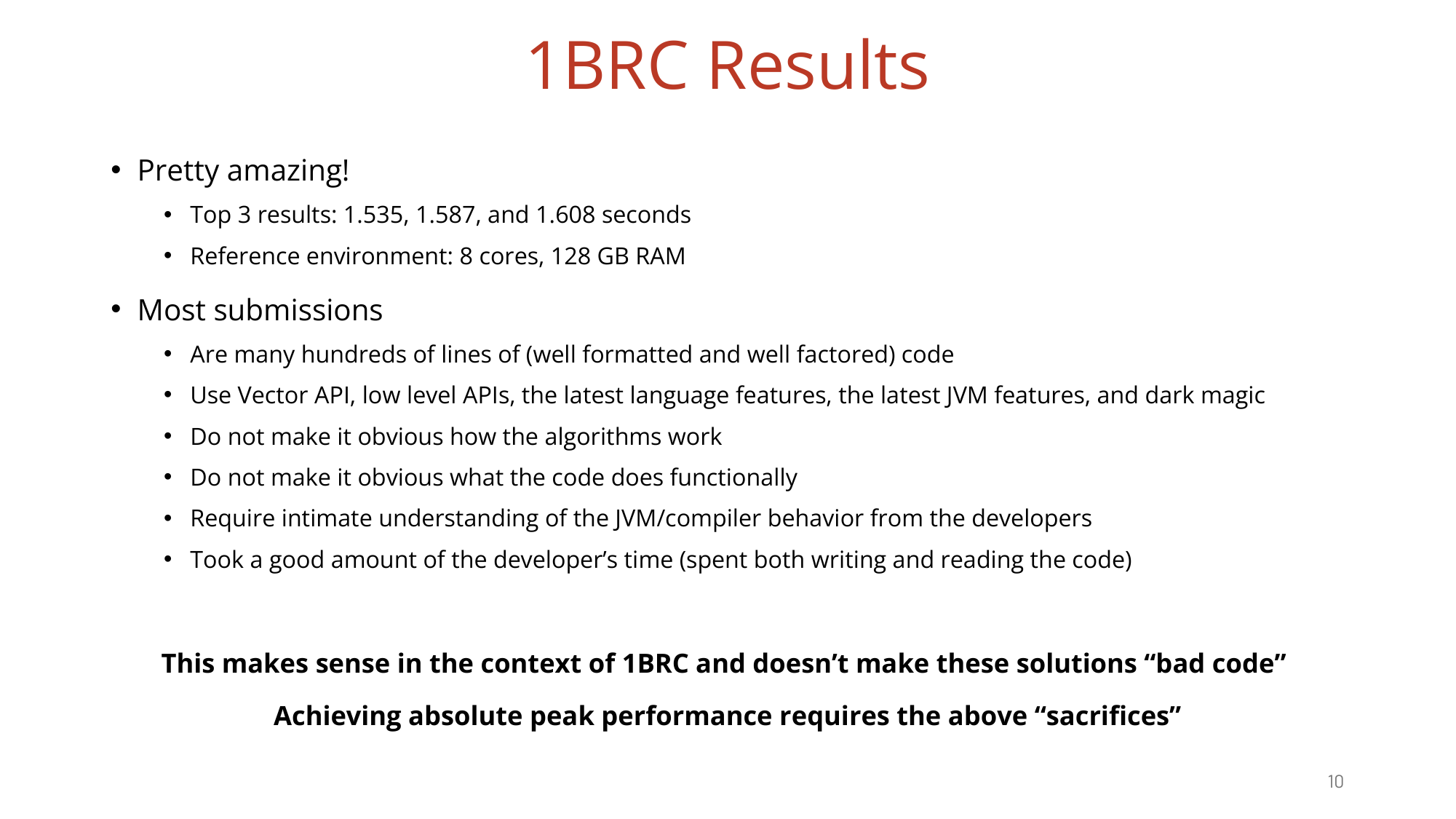

# 1BRC Results
Pretty amazing!
Top 3 results: 1.535, 1.587, and 1.608 seconds
Reference environment: 8 cores, 128 GB RAM
Most submissions
Are many hundreds of lines of (well formatted and well factored) code
Use Vector API, low level APIs, the latest language features, the latest JVM features, and dark magic
Do not make it obvious how the algorithms work
Do not make it obvious what the code does functionally
Require intimate understanding of the JVM/compiler behavior from the developers
Took a good amount of the developer’s time (spent both writing and reading the code)

This makes sense in the context of 1BRC and doesn’t make these solutions “bad code”
Achieving absolute peak performance requires the above “sacrifices”

10